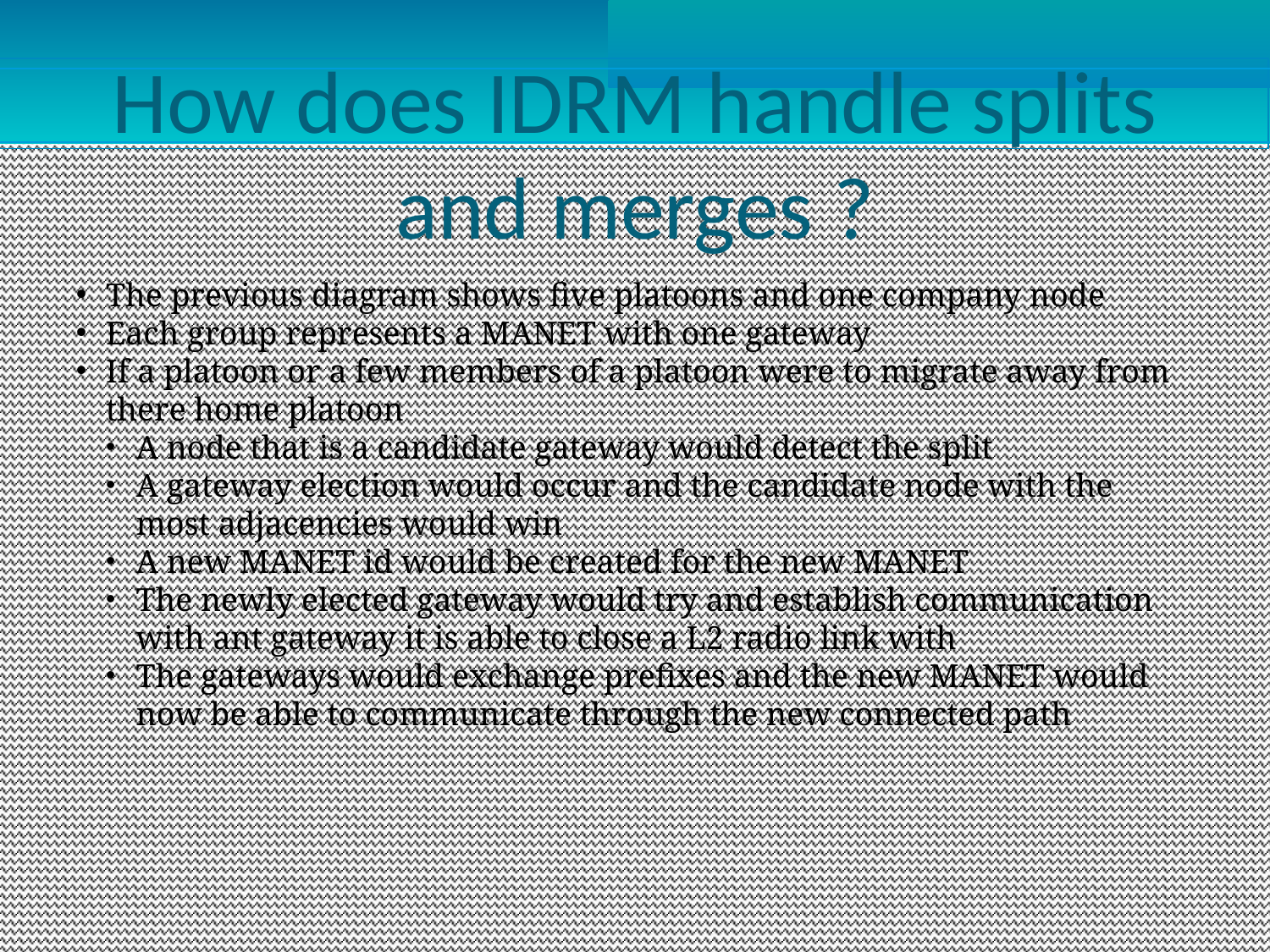

How does IDRM handle splits and merges ?
The previous diagram shows five platoons and one company node
Each group represents a MANET with one gateway
If a platoon or a few members of a platoon were to migrate away from there home platoon
A node that is a candidate gateway would detect the split
A gateway election would occur and the candidate node with the most adjacencies would win
A new MANET id would be created for the new MANET
The newly elected gateway would try and establish communication with ant gateway it is able to close a L2 radio link with
The gateways would exchange prefixes and the new MANET would now be able to communicate through the new connected path